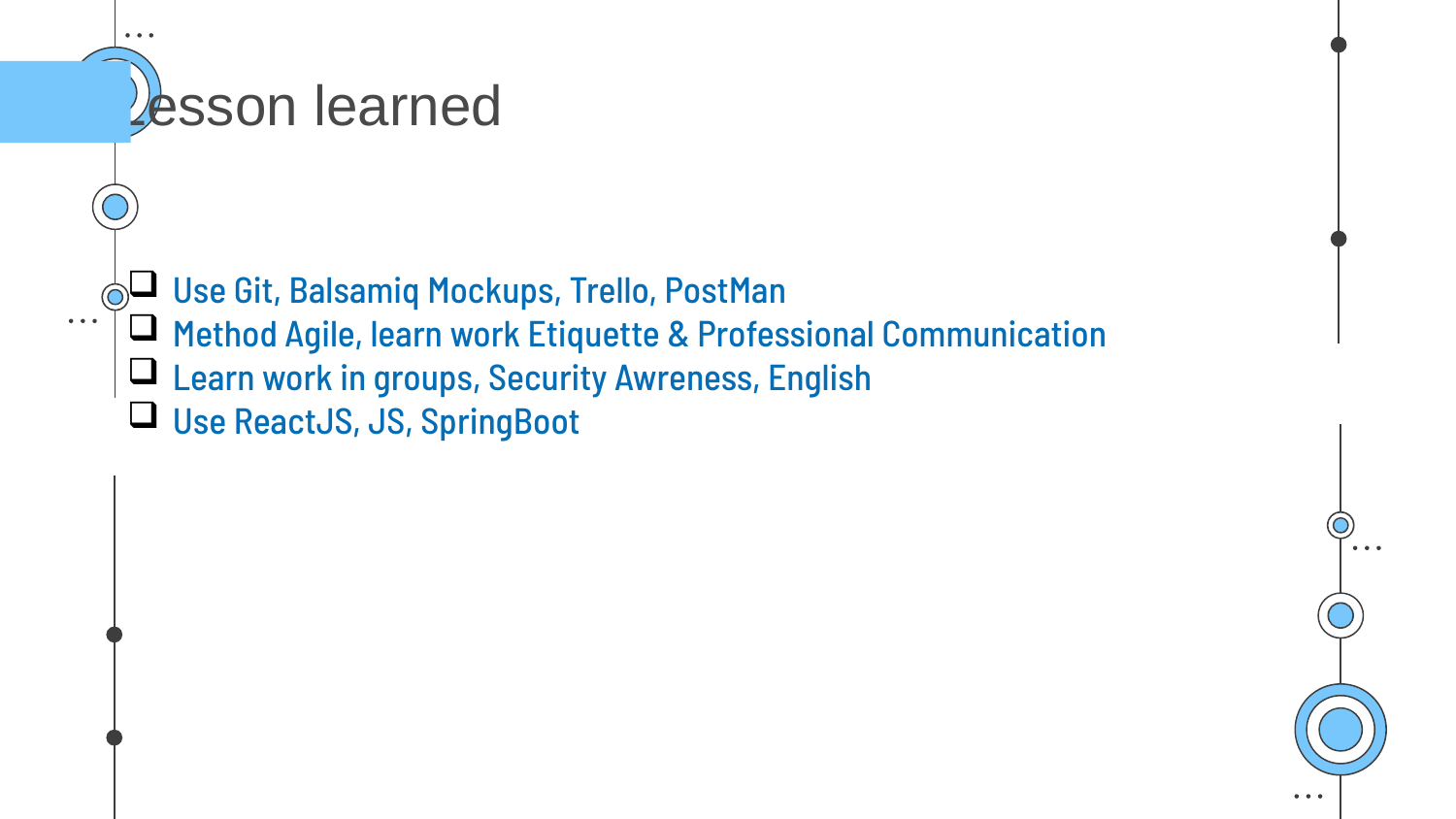

# Lesson learned

Use Git, Balsamiq Mockups, Trello, PostMan
Method Agile, learn work Etiquette & Professional Communication
Learn work in groups, Security Awreness, English
Use ReactJS, JS, SpringBoot